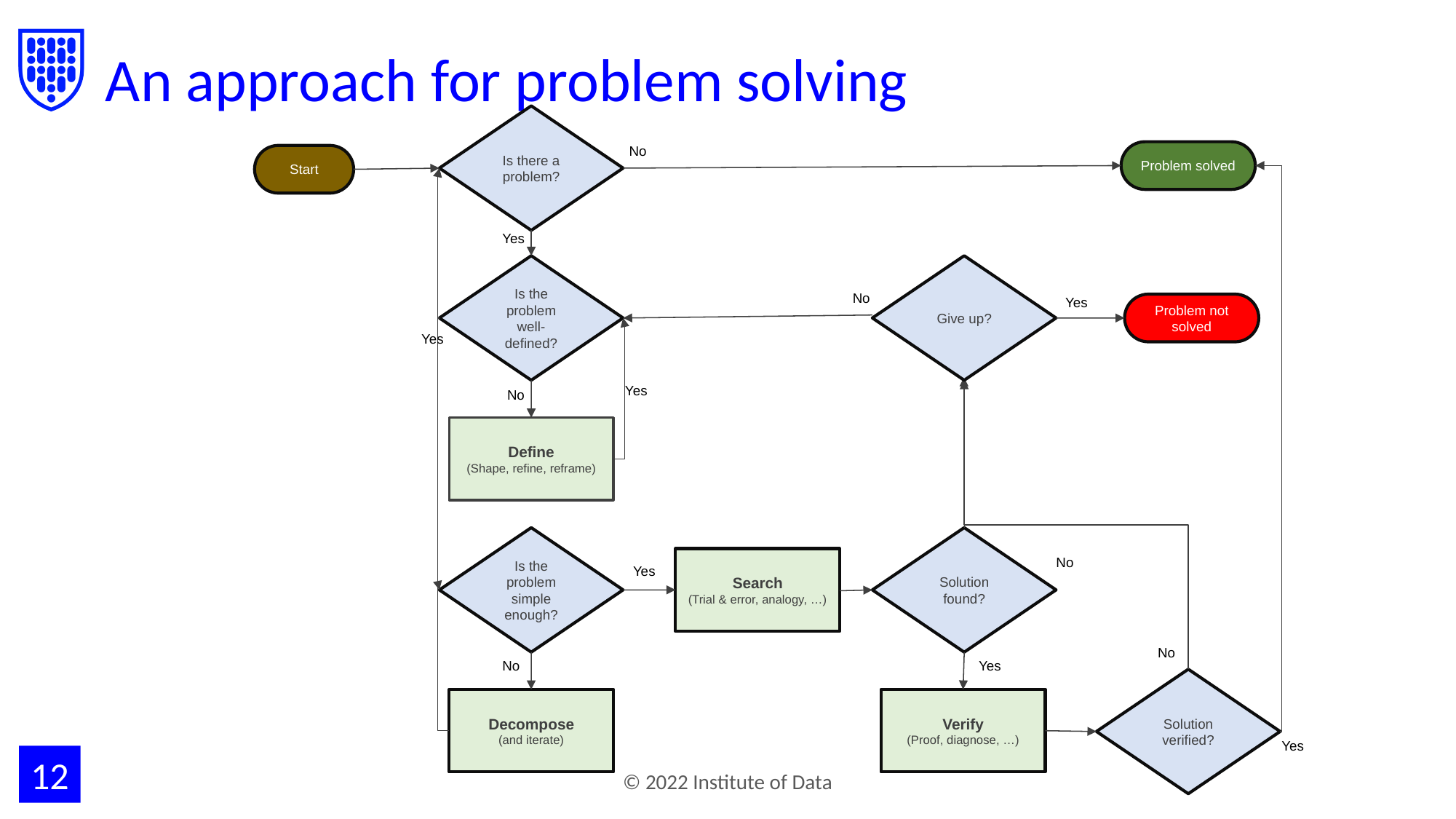

# An approach for problem solving
Is there a problem?
No
Problem solved
Start
Yes
Is the problem well-defined?
Give up?
No
Yes
Problem not solved
Yes
Yes
No
Define
(Shape, refine, reframe)
Is the problem simple enough?
Solution found?
Search
(Trial & error, analogy, …)
No
Yes
No
Yes
No
Solution verified?
Decompose
(and iterate)
Verify
(Proof, diagnose, …)
Yes